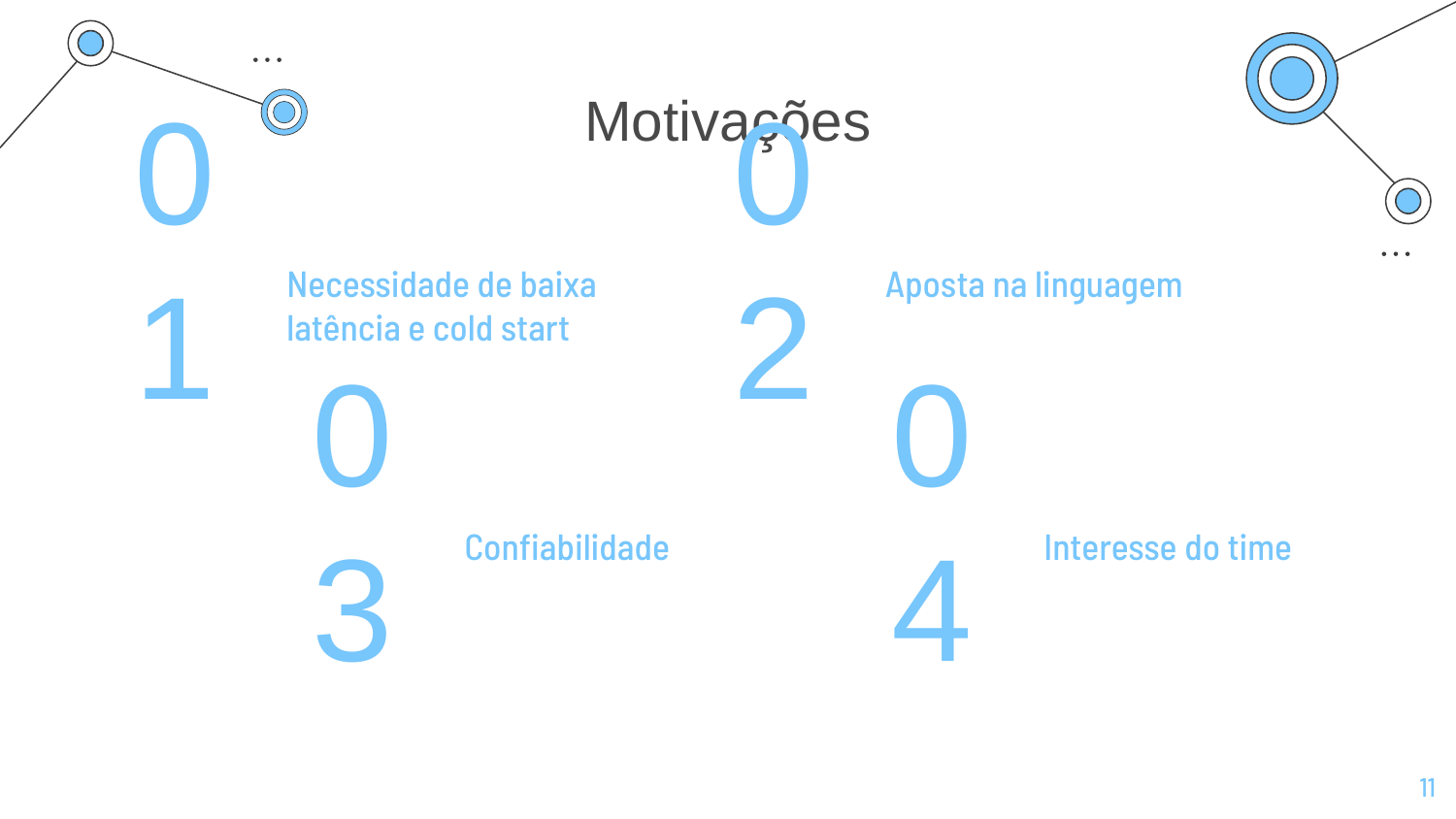

# Motivações
Necessidade de baixa latência e cold start
Aposta na linguagem
01
02
Confiabilidade
Interesse do time
03
04
11